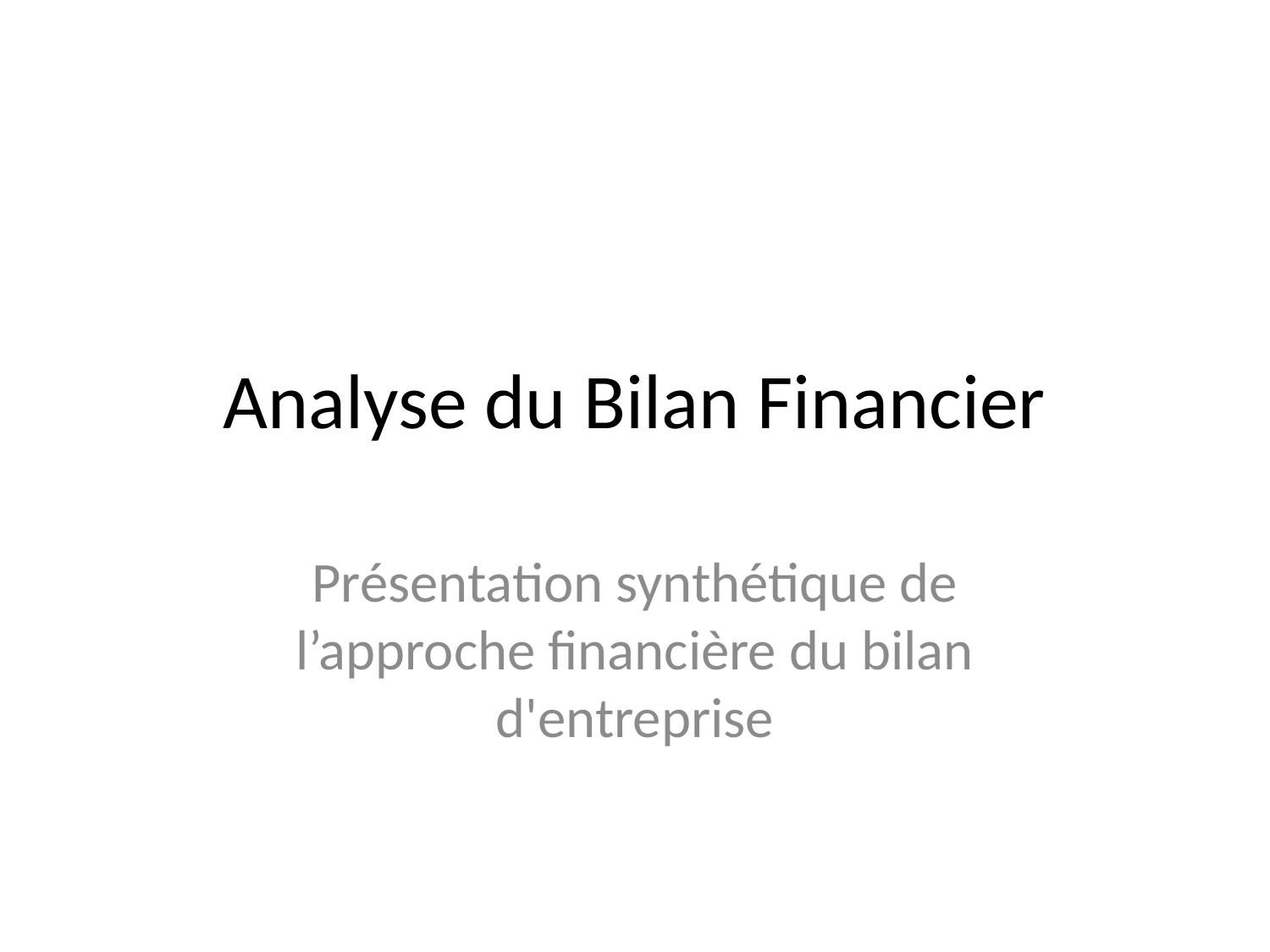

# Analyse du Bilan Financier
Présentation synthétique de l’approche financière du bilan d'entreprise